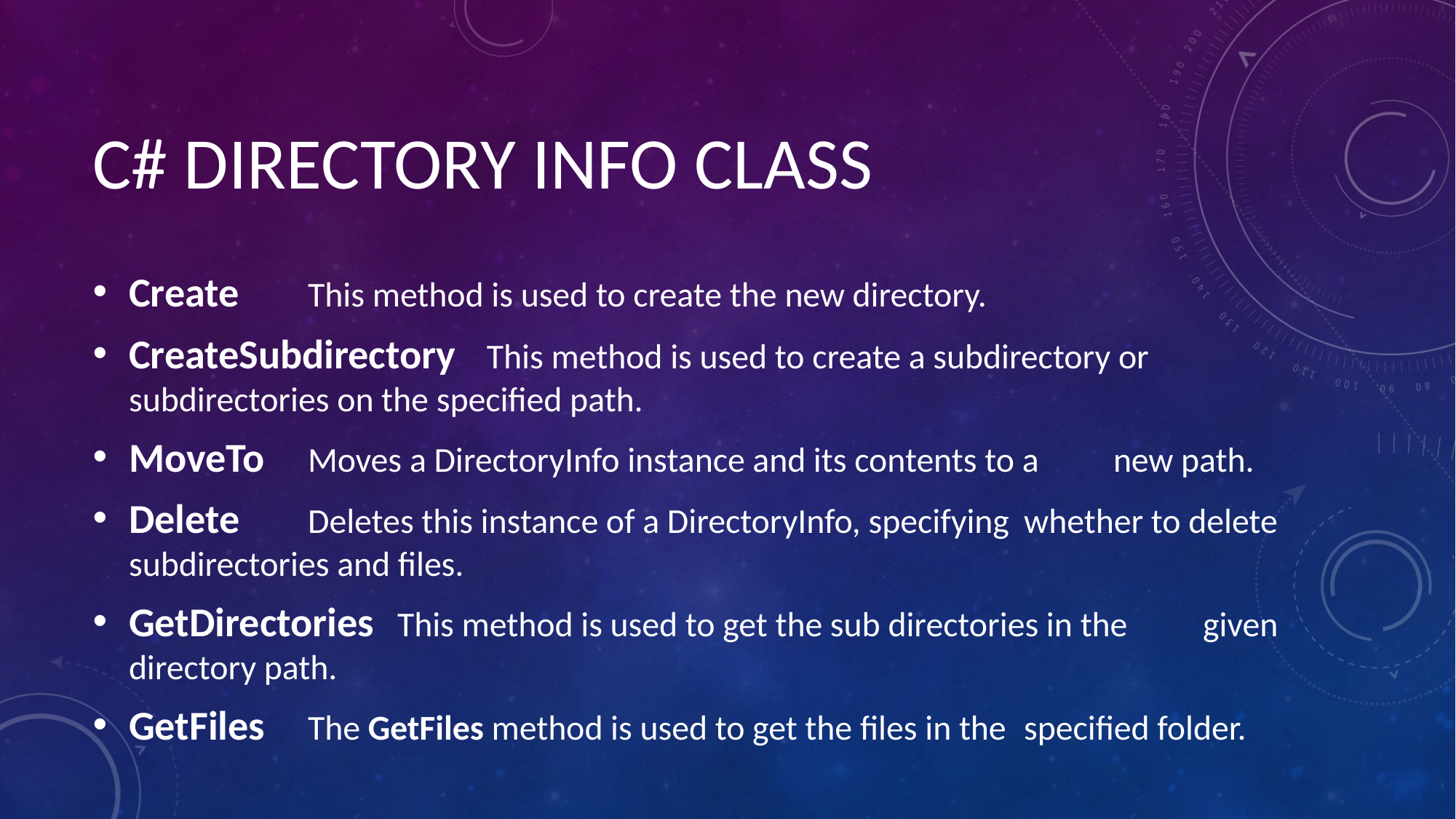

# C# Directory Info Class
Create					This method is used to create the new directory.
CreateSubdirectory	This method is used to create a subdirectory or 										subdirectories on the specified path.
MoveTo				Moves a DirectoryInfo instance and its contents to a 									new path.
Delete					Deletes this instance of a DirectoryInfo, specifying 									whether to delete subdirectories and files.
GetDirectories			This method is used to get the sub directories in the 									given directory path.
GetFiles				The GetFiles method is used to get the files in the 									specified folder.